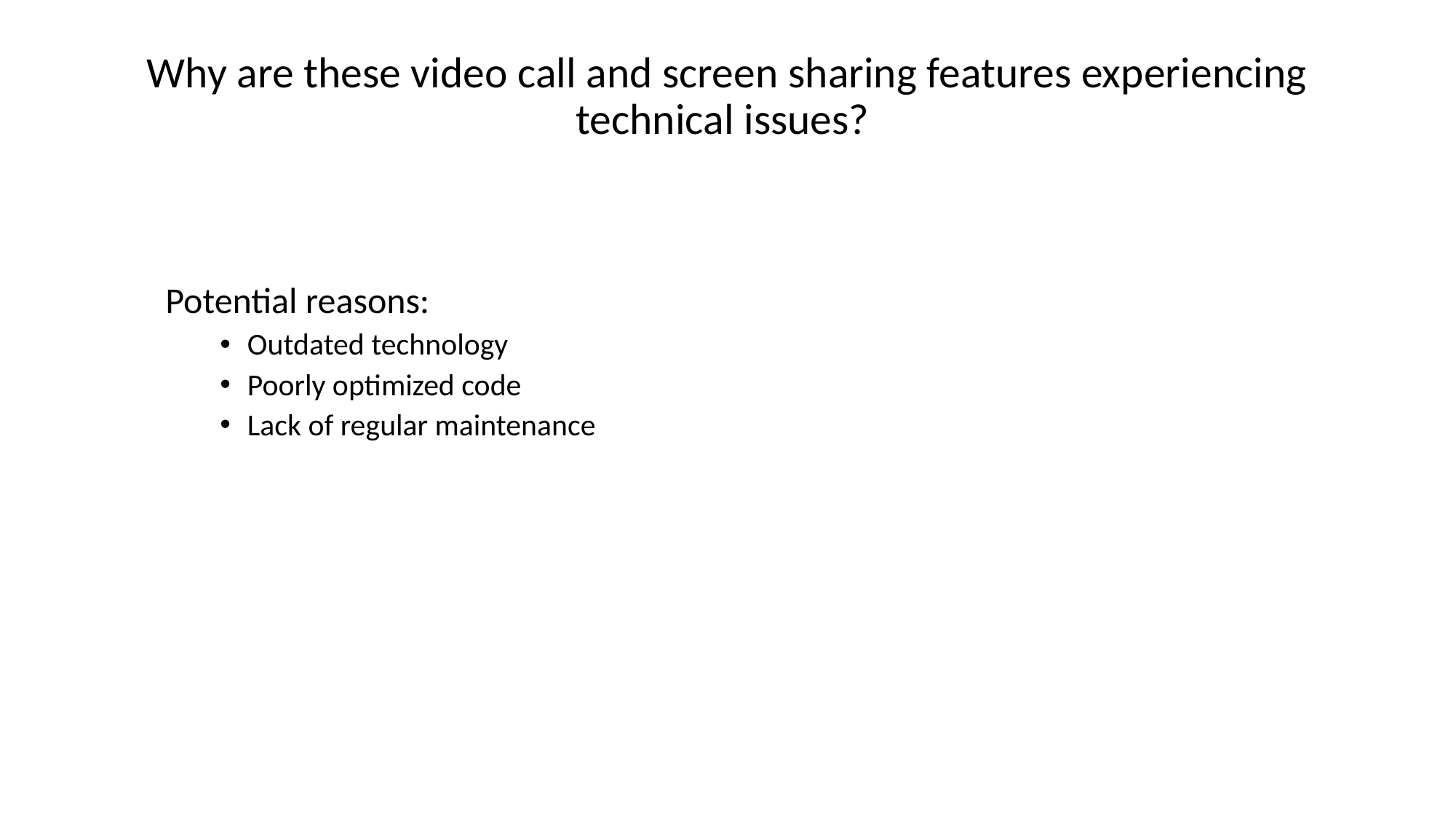

# Why are these video call and screen sharing features experiencing technical issues?

Potential reasons:
Outdated technology
Poorly optimized code
Lack of regular maintenance